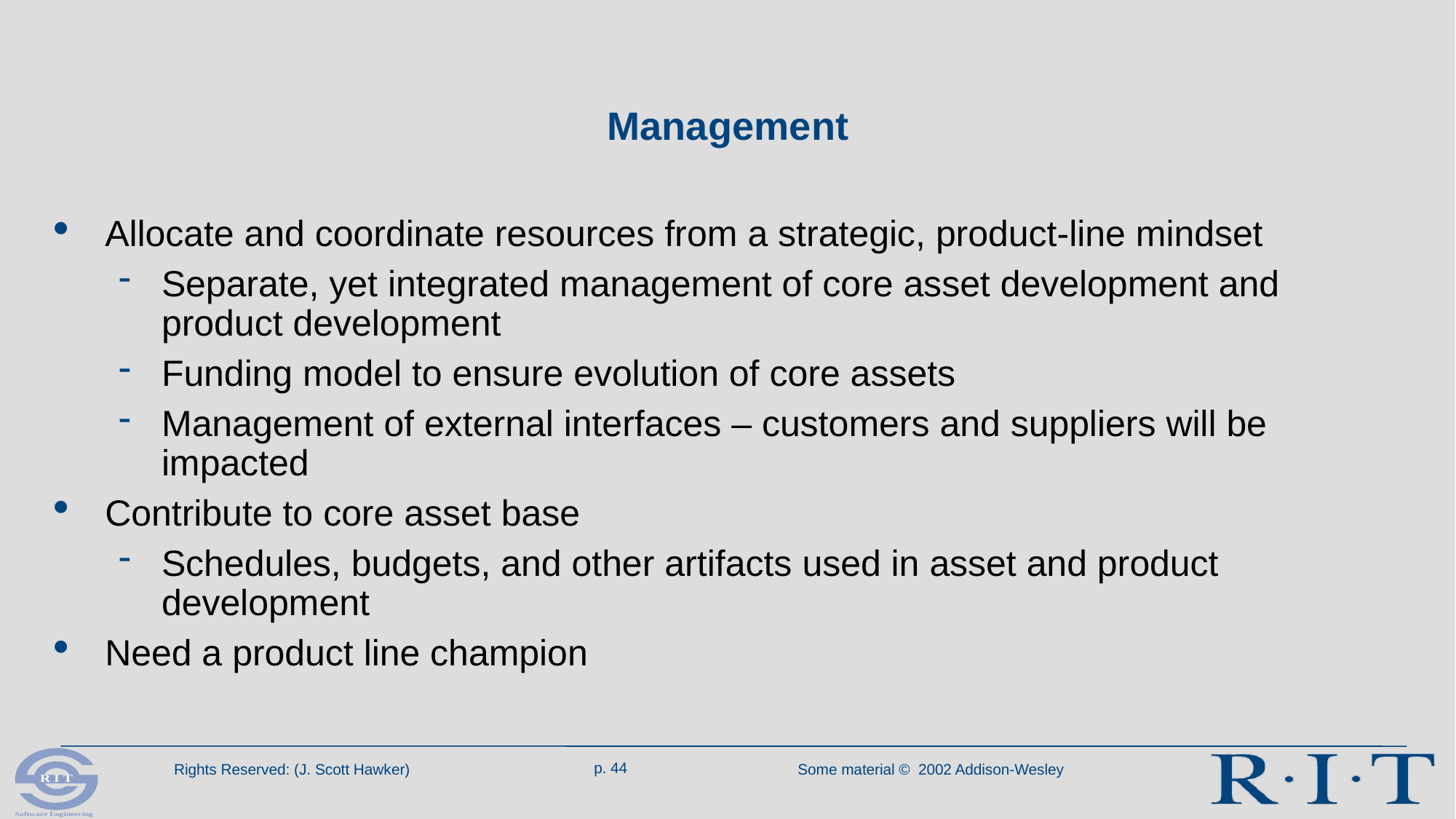

# Management
Allocate and coordinate resources from a strategic, product-line mindset
Separate, yet integrated management of core asset development and product development
Funding model to ensure evolution of core assets
Management of external interfaces – customers and suppliers will be impacted
Contribute to core asset base
Schedules, budgets, and other artifacts used in asset and product development
Need a product line champion